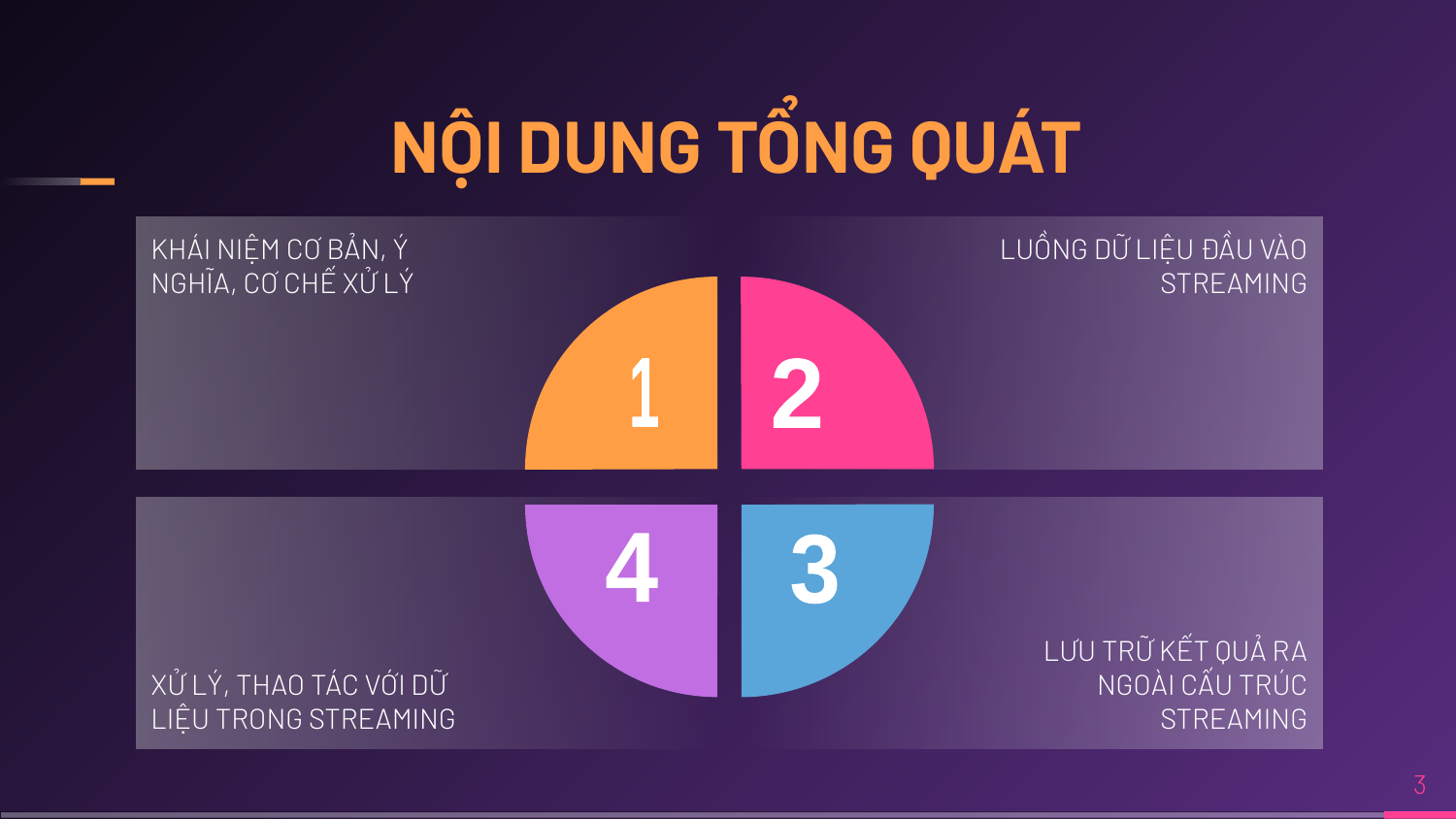

# NỘI DUNG TỔNG QUÁT
KHÁI NIỆM CƠ BẢN, Ý NGHĨA, CƠ CHẾ XỬ LÝ
LUỒNG DỮ LIỆU ĐẦU VÀO STREAMING

2
1

XỬ LÝ, THAO TÁC VỚI DỮ LIỆU TRONG STREAMING
LƯU TRỮ KẾT QUẢ RA NGOÀI CẤU TRÚC STREAMING
4
3
3